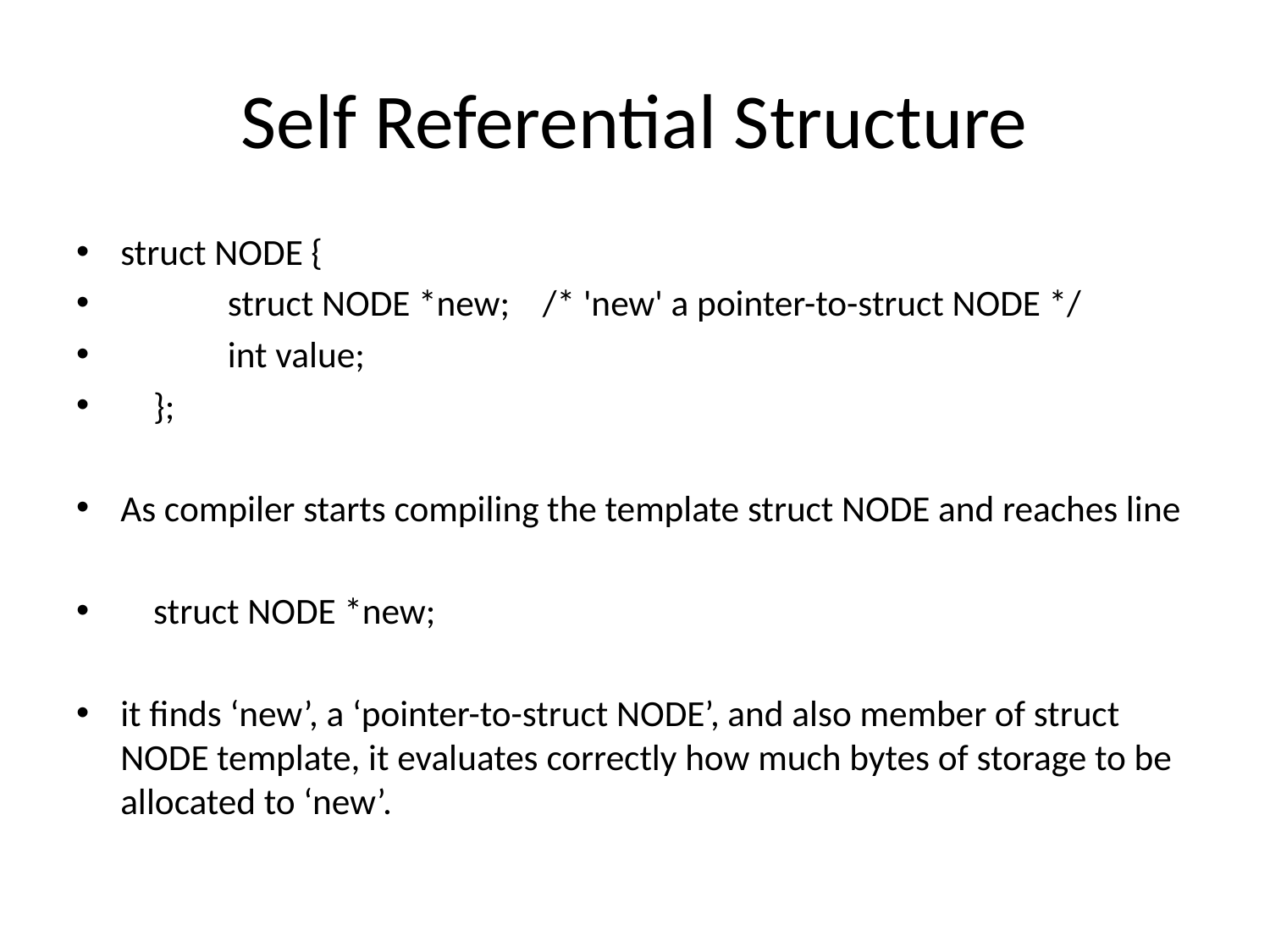

# Self Referential Structure
struct NODE {
             struct NODE *new;    /* 'new' a pointer-to-struct NODE */
             int value;
    };

As compiler starts compiling the template struct NODE and reaches line

    struct NODE *new;

it finds ‘new’, a ‘pointer-to-struct NODE’, and also member of struct NODE template, it evaluates correctly how much bytes of storage to be allocated to ‘new’.